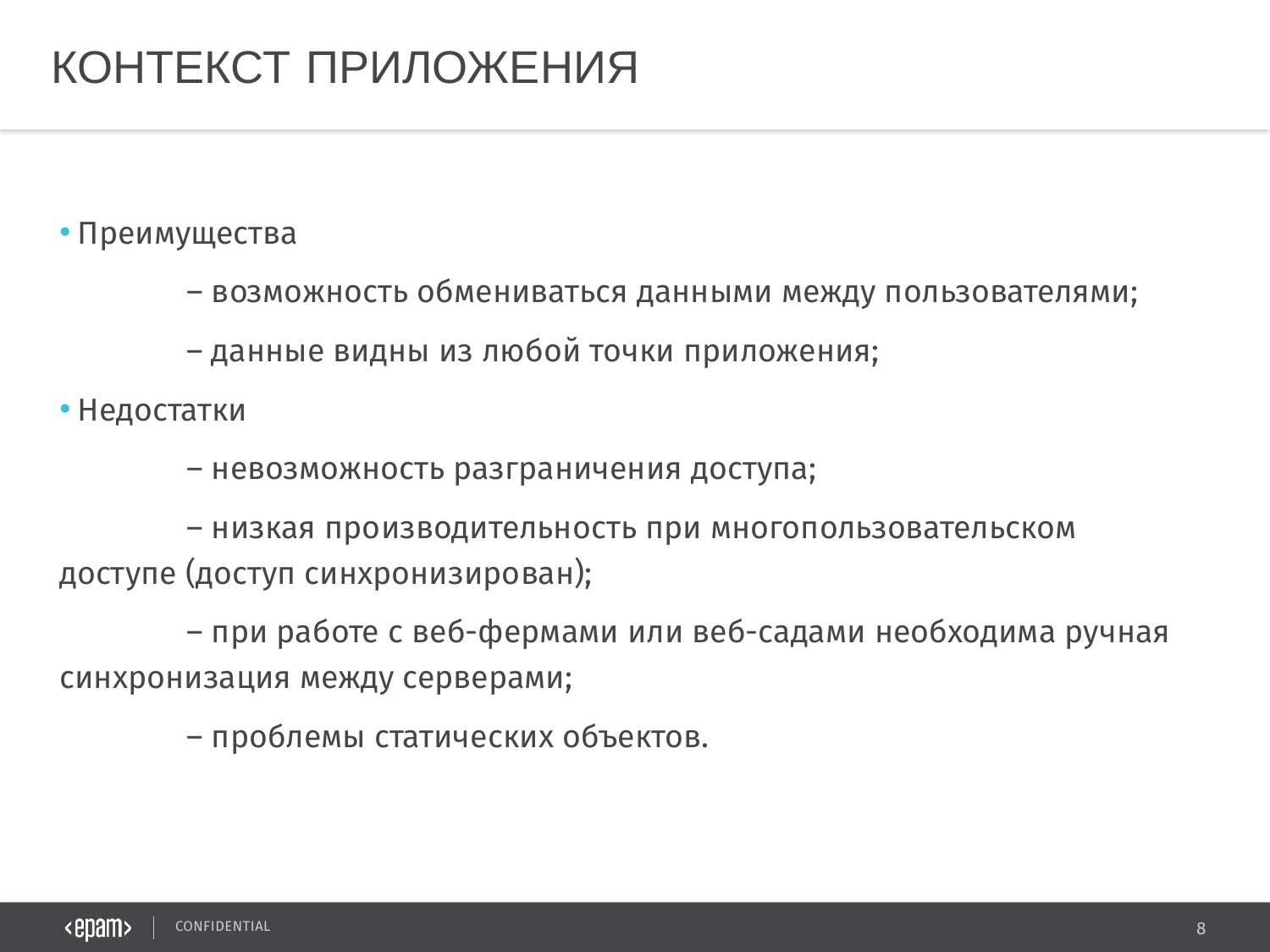

КОНТЕКСТ ПРИЛОЖЕНИЯ
Преимущества
	– возможность обмениваться данными между пользователями;
	– данные видны из любой точки приложения;
Недостатки
	– невозможность разграничения доступа;
	– низкая производительность при многопользовательском доступе (доступ синхронизирован);
	– при работе с веб-фермами или веб-садами необходима ручная синхронизация между серверами;
	– проблемы статических объектов.